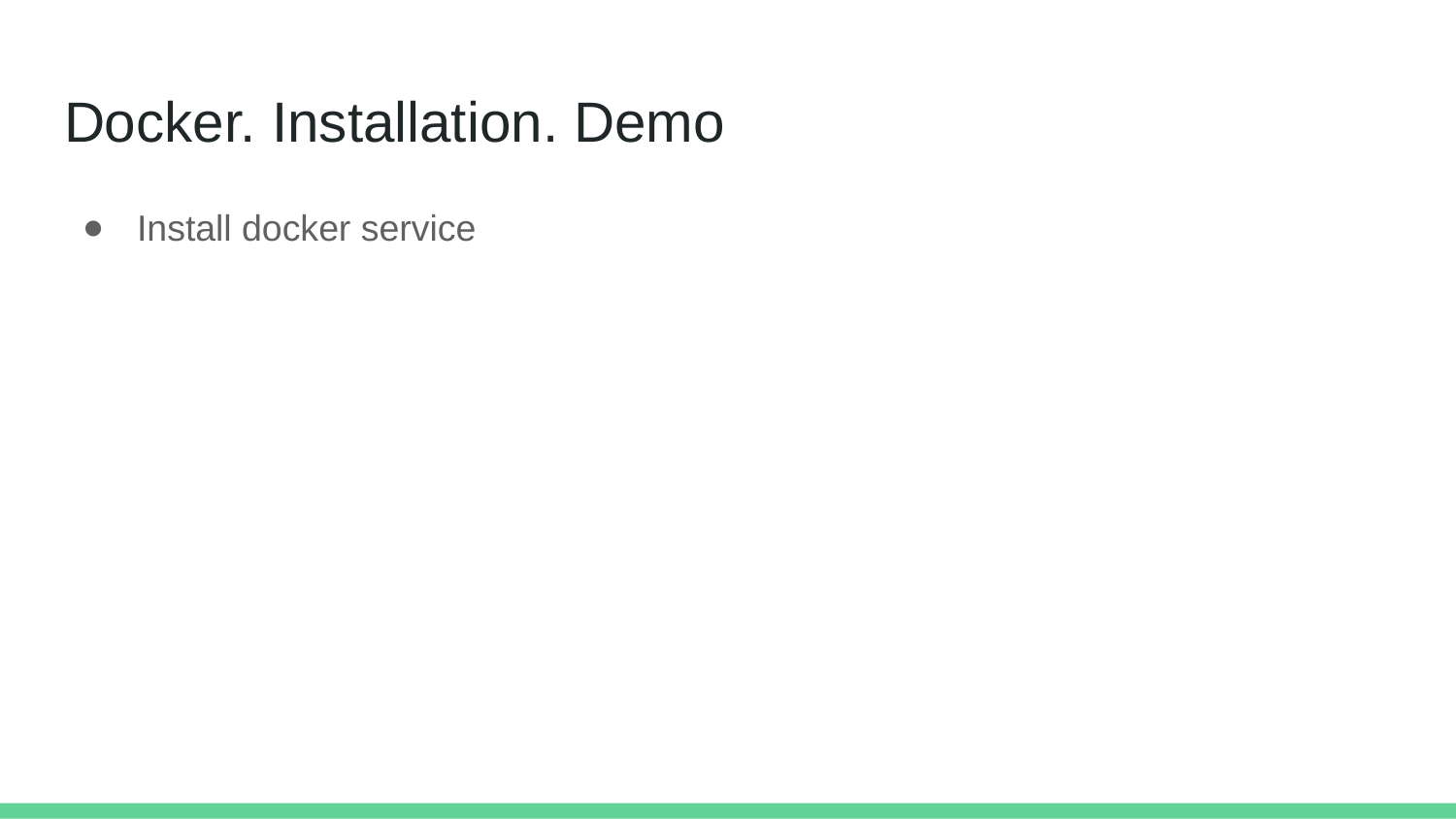

# Docker. Installation. Demo
Install docker service